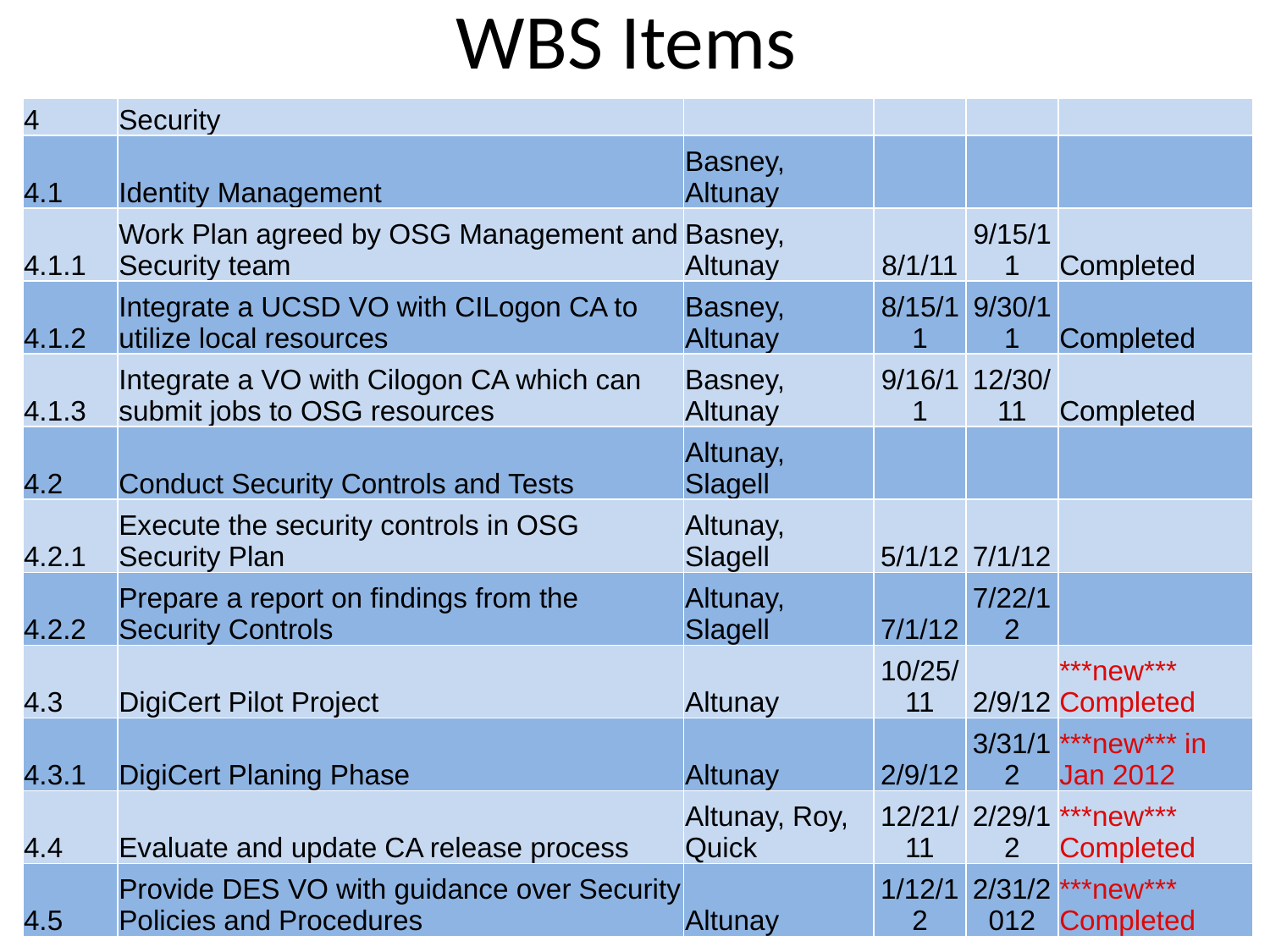

# WBS Items
| 4 | Security |  |  |  |  |
| --- | --- | --- | --- | --- | --- |
| 4.1 | Identity Management | Basney, Altunay |  |  |  |
| 4.1.1 | Work Plan agreed by OSG Management and Security team | Basney, Altunay | 8/1/11 | 9/15/11 | Completed |
| 4.1.2 | Integrate a UCSD VO with CILogon CA to utilize local resources | Basney, Altunay | 8/15/11 | 9/30/11 | Completed |
| 4.1.3 | Integrate a VO with Cilogon CA which can submit jobs to OSG resources | Basney, Altunay | 9/16/11 | 12/30/11 | Completed |
| 4.2 | Conduct Security Controls and Tests | Altunay, Slagell |  |  |  |
| 4.2.1 | Execute the security controls in OSG Security Plan | Altunay, Slagell | 5/1/12 | 7/1/12 |  |
| 4.2.2 | Prepare a report on findings from the Security Controls | Altunay, Slagell | 7/1/12 | 7/22/12 |  |
| 4.3 | DigiCert Pilot Project | Altunay | 10/25/11 | 2/9/12 | \*\*\*new\*\*\* Completed |
| 4.3.1 | DigiCert Planing Phase | Altunay | 2/9/12 | 3/31/12 | \*\*\*new\*\*\* in Jan 2012 |
| 4.4 | Evaluate and update CA release process | Altunay, Roy, Quick | 12/21/11 | 2/29/12 | \*\*\*new\*\*\* Completed |
| 4.5 | Provide DES VO with guidance over Security Policies and Procedures | Altunay | 1/12/12 | 2/31/2012 | \*\*\*new\*\*\* Completed |